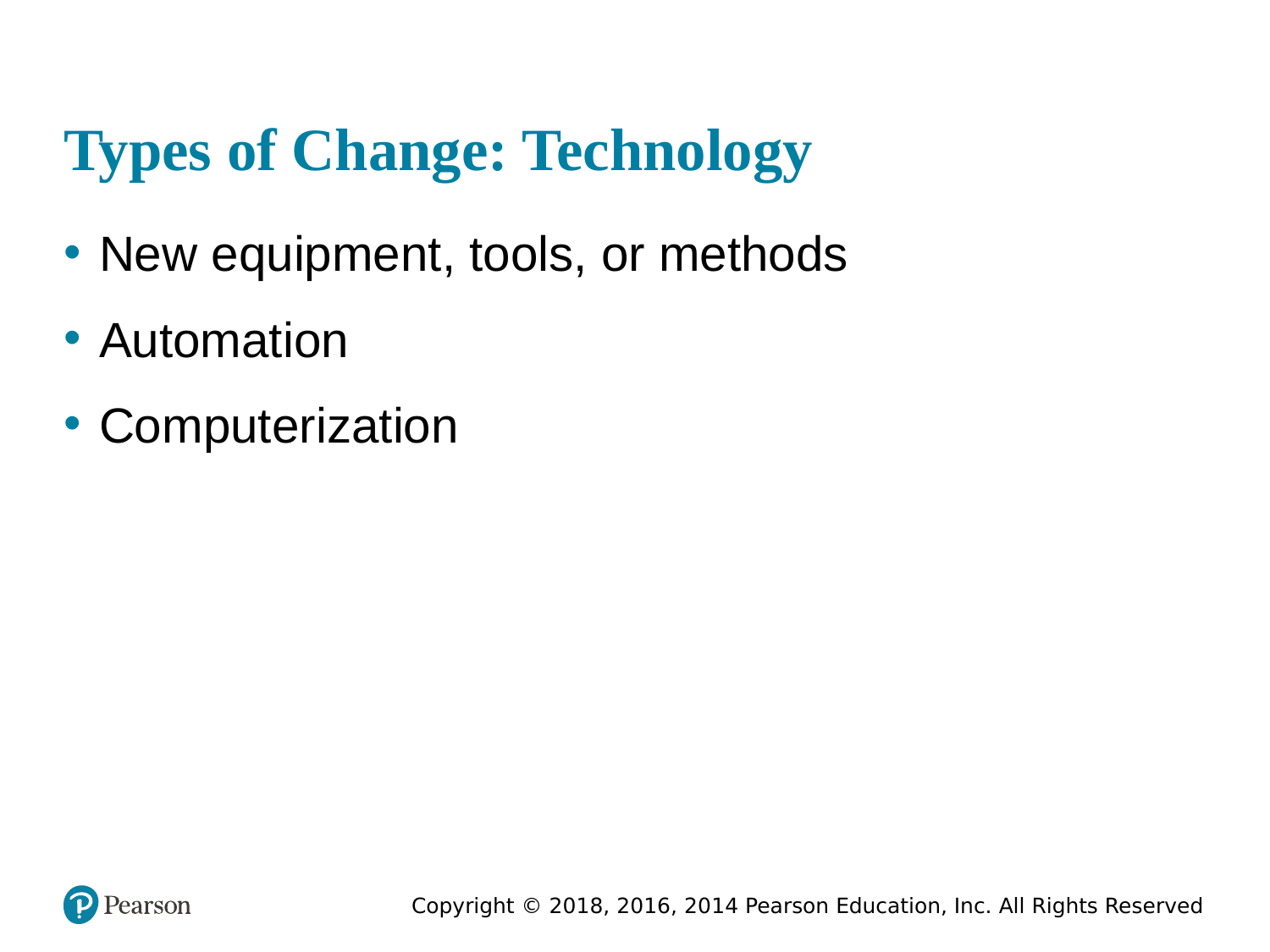

# Types of Change: Technology
New equipment, tools, or methods
Automation
Computerization